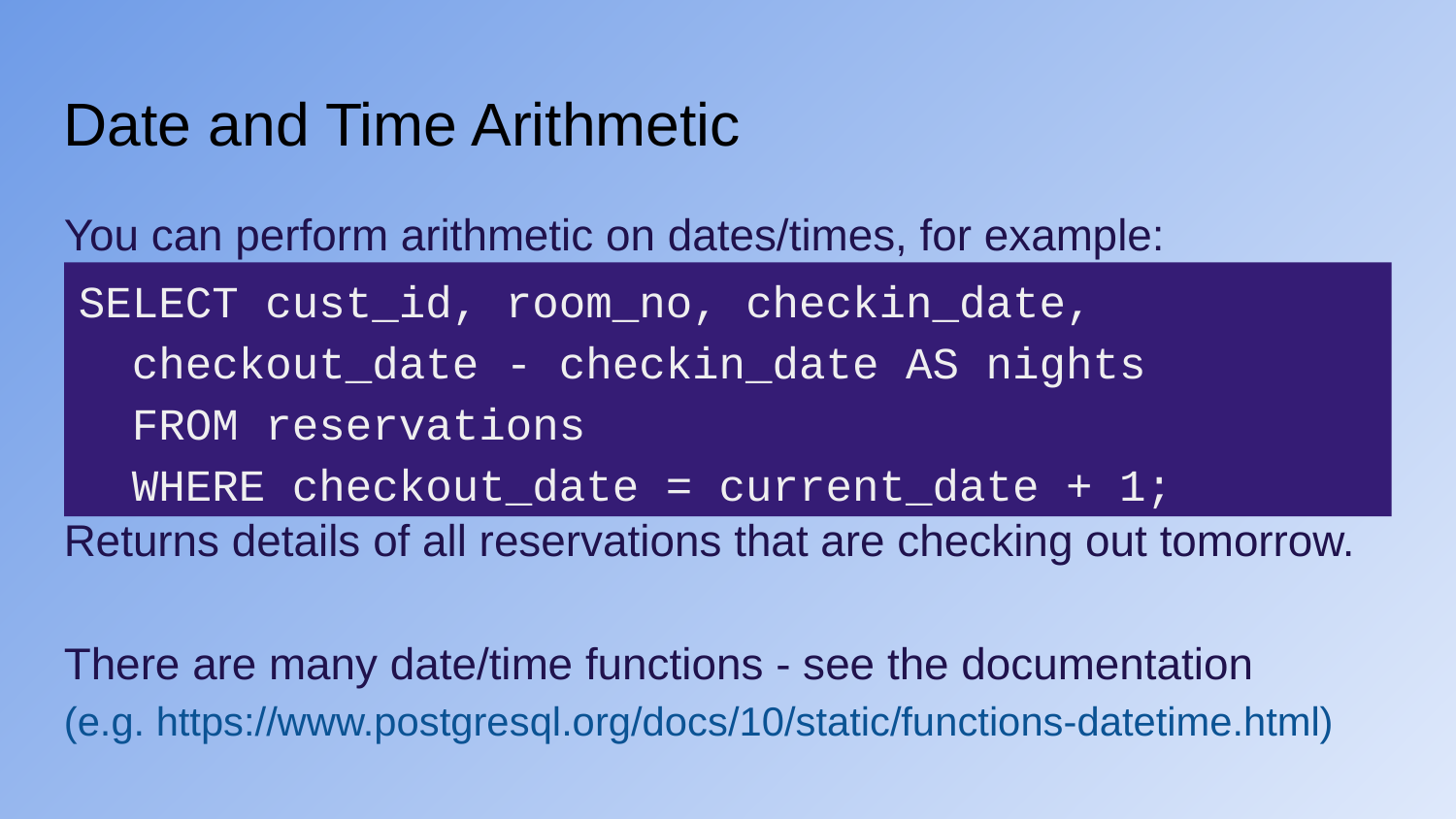

Date and Time Arithmetic
You can perform arithmetic on dates/times, for example:

Returns details of all reservations that are checking out tomorrow.

There are many date/time functions - see the documentation
(e.g. https://www.postgresql.org/docs/10/static/functions-datetime.html)

SELECT cust_id, room_no, checkin_date,
  checkout_date - checkin_date AS nights
  FROM reservations
  WHERE checkout_date = current_date + 1;